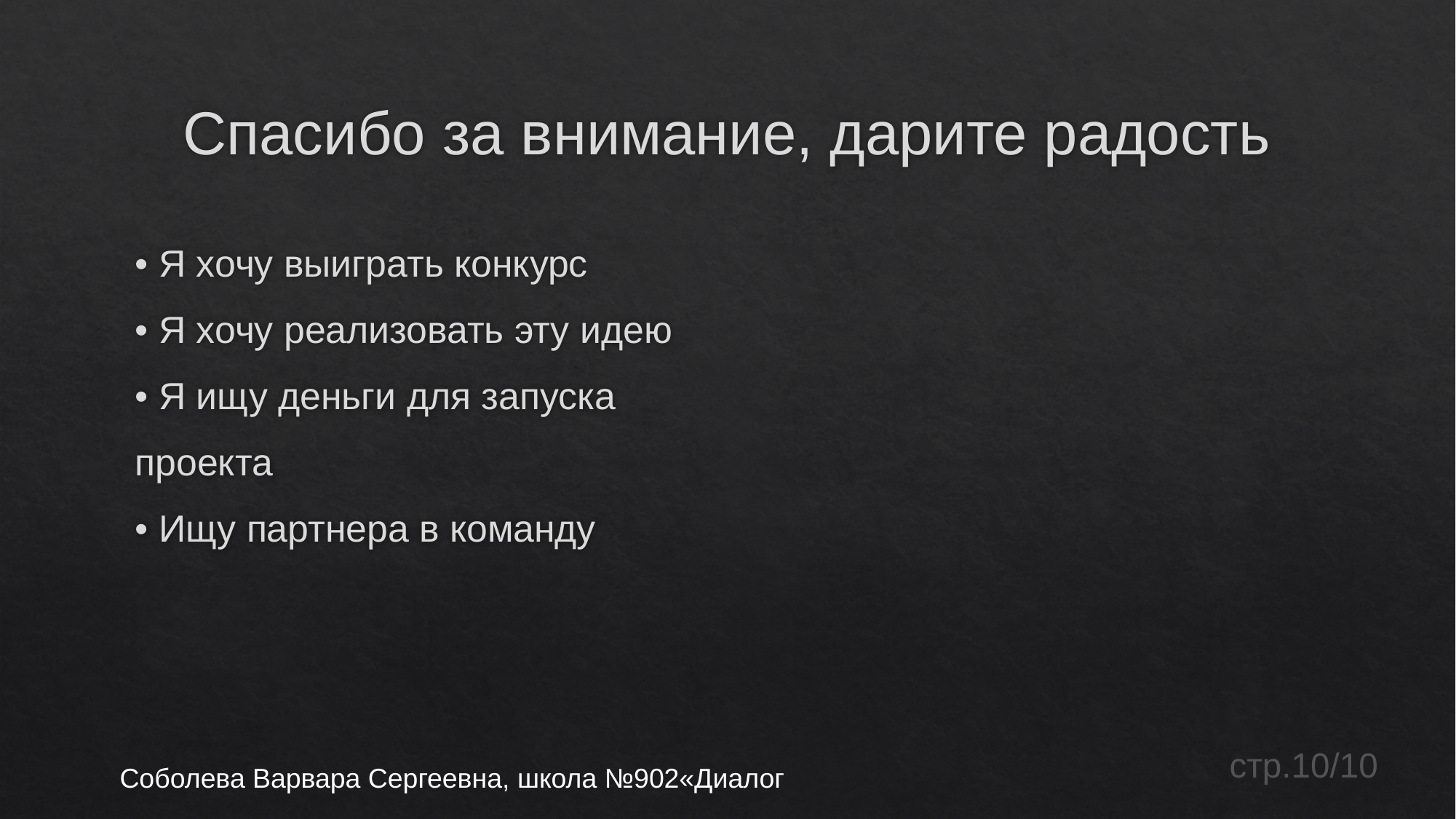

# Спасибо за внимание, дарите радость
• Я хочу выиграть конкурс
• Я хочу реализовать эту идею
• Я ищу деньги для запуска
проекта
• Ищу партнера в команду

стр.10/10
Соболева Варвара Сергеевна, школа №902«Диалог